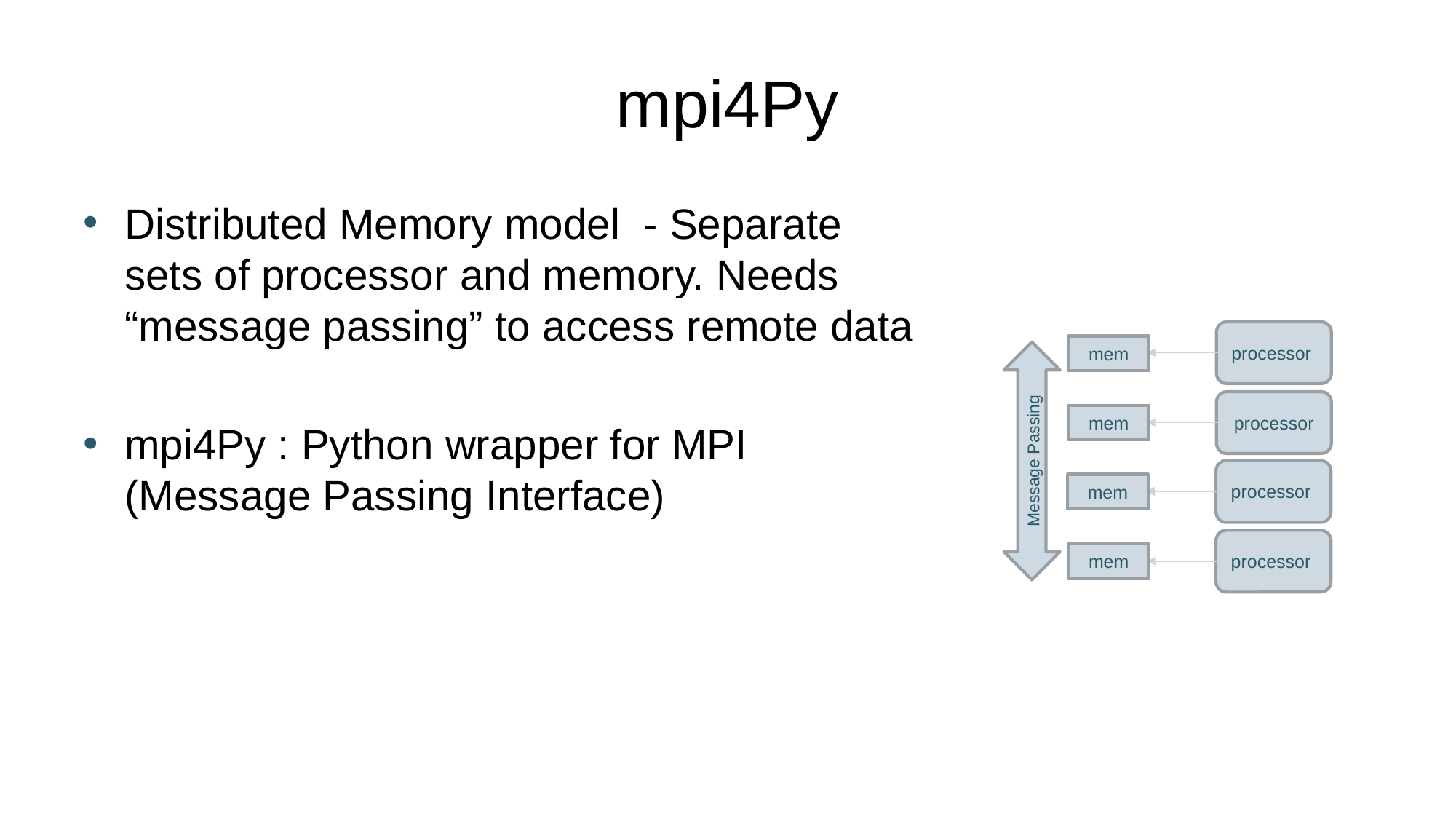

# mpi4Py
Distributed Memory model  - Separate sets of processor and memory. Needs “message passing” to access remote data

mpi4Py : Python wrapper for MPI (Message Passing Interface)

processor
mem
processor
mem
Message Passing
processor
mem
processor
mem